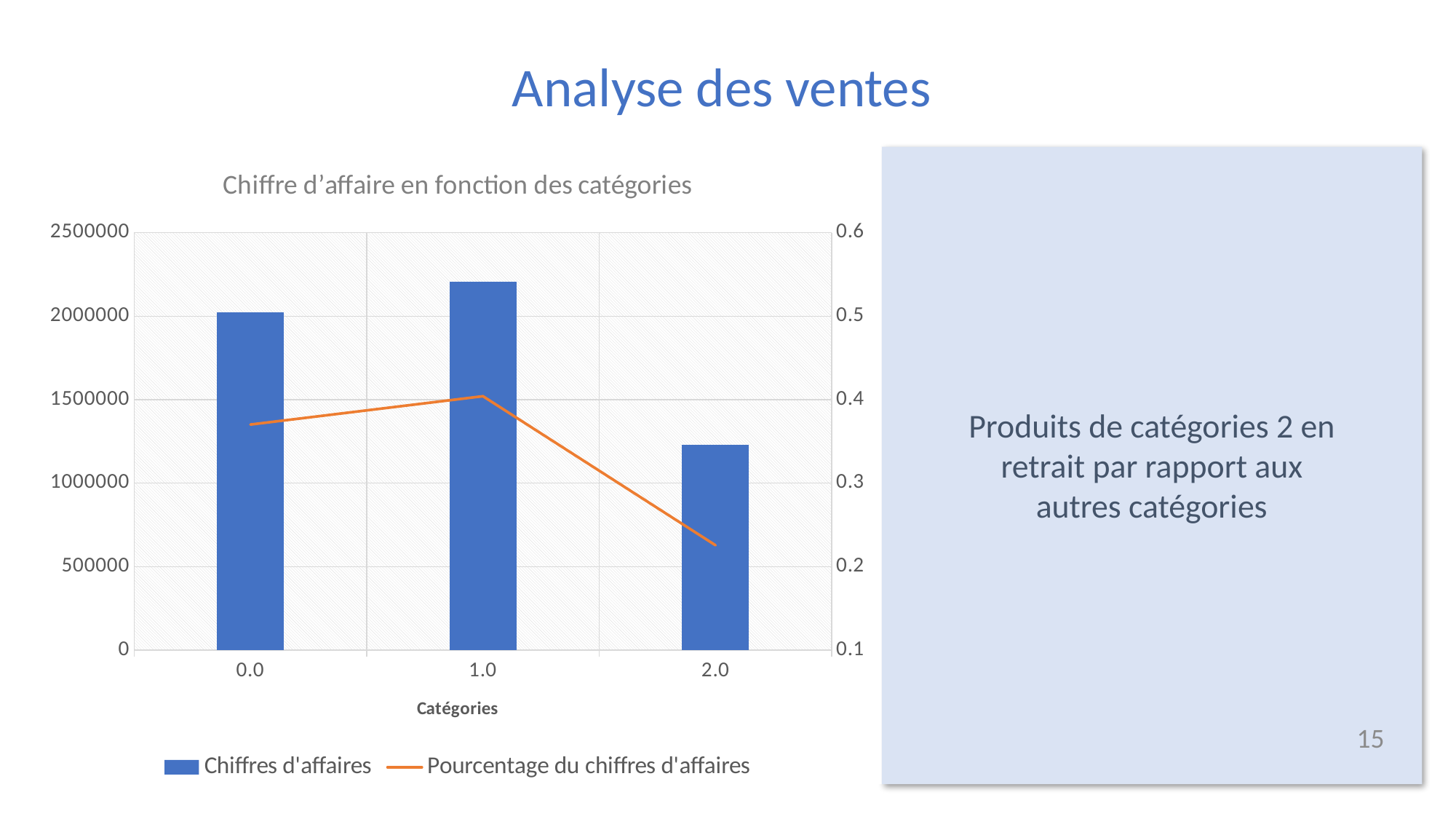

Analyse des ventes

### Chart: Chiffre d’affaire en fonction des catégories

| Category | Chiffres d'affaires | Pourcentage du chiffres d'affaires |
|---|---|---|
| 0.0 | 2021553.0 | 0.370226781995894 |
| 1.0 | 2206702.0 | 0.40413493006807305 |
| 2.0 | 1232057.0 | 0.22563865421560314 |
Produits de catégories 2 en retrait par rapport aux autres catégories
15